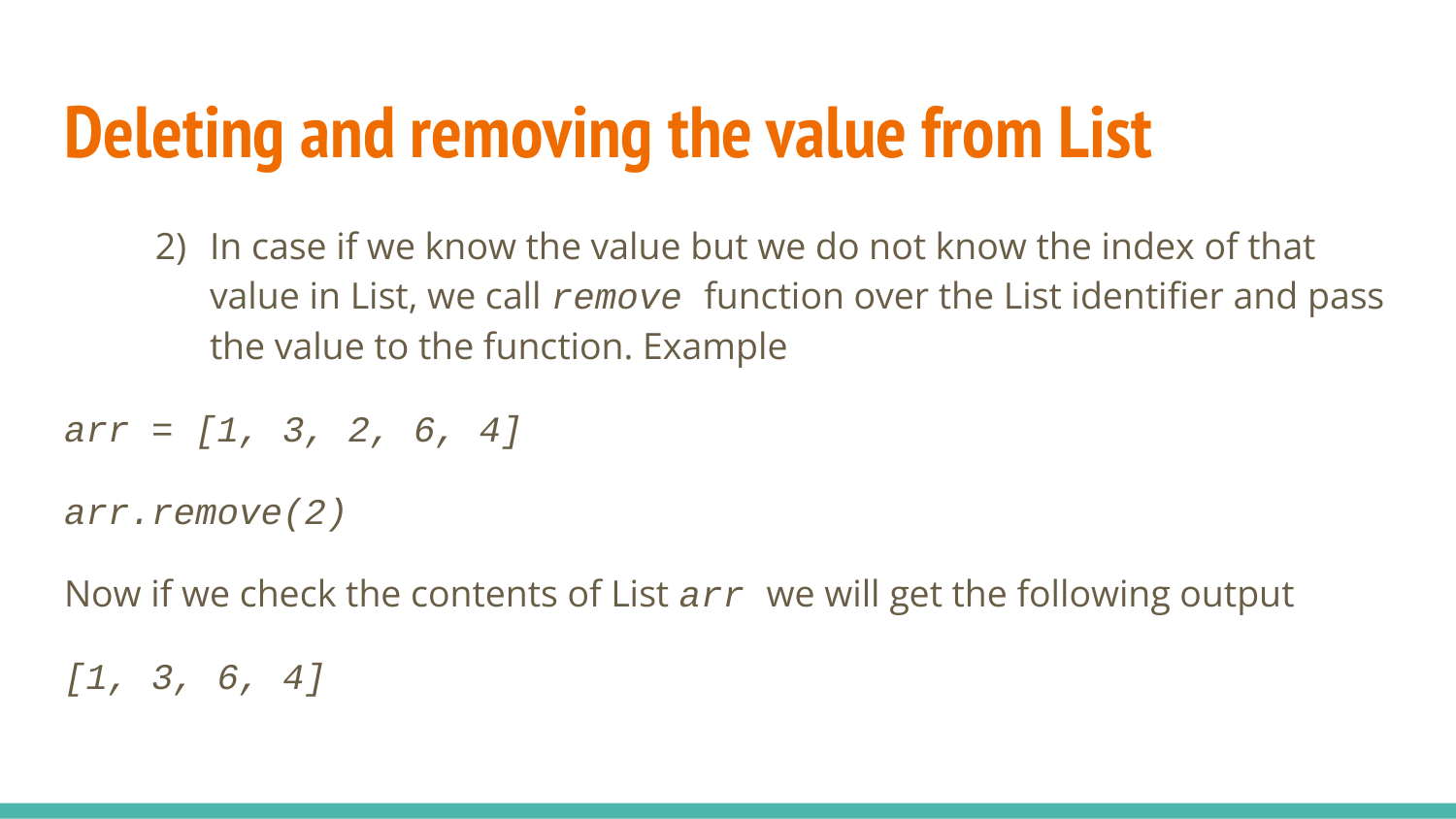

# Deleting and removing the value from List
In case if we know the value but we do not know the index of that value in List, we call remove function over the List identifier and pass the value to the function. Example
arr = [1, 3, 2, 6, 4]
arr.remove(2)
Now if we check the contents of List arr we will get the following output
[1, 3, 6, 4]